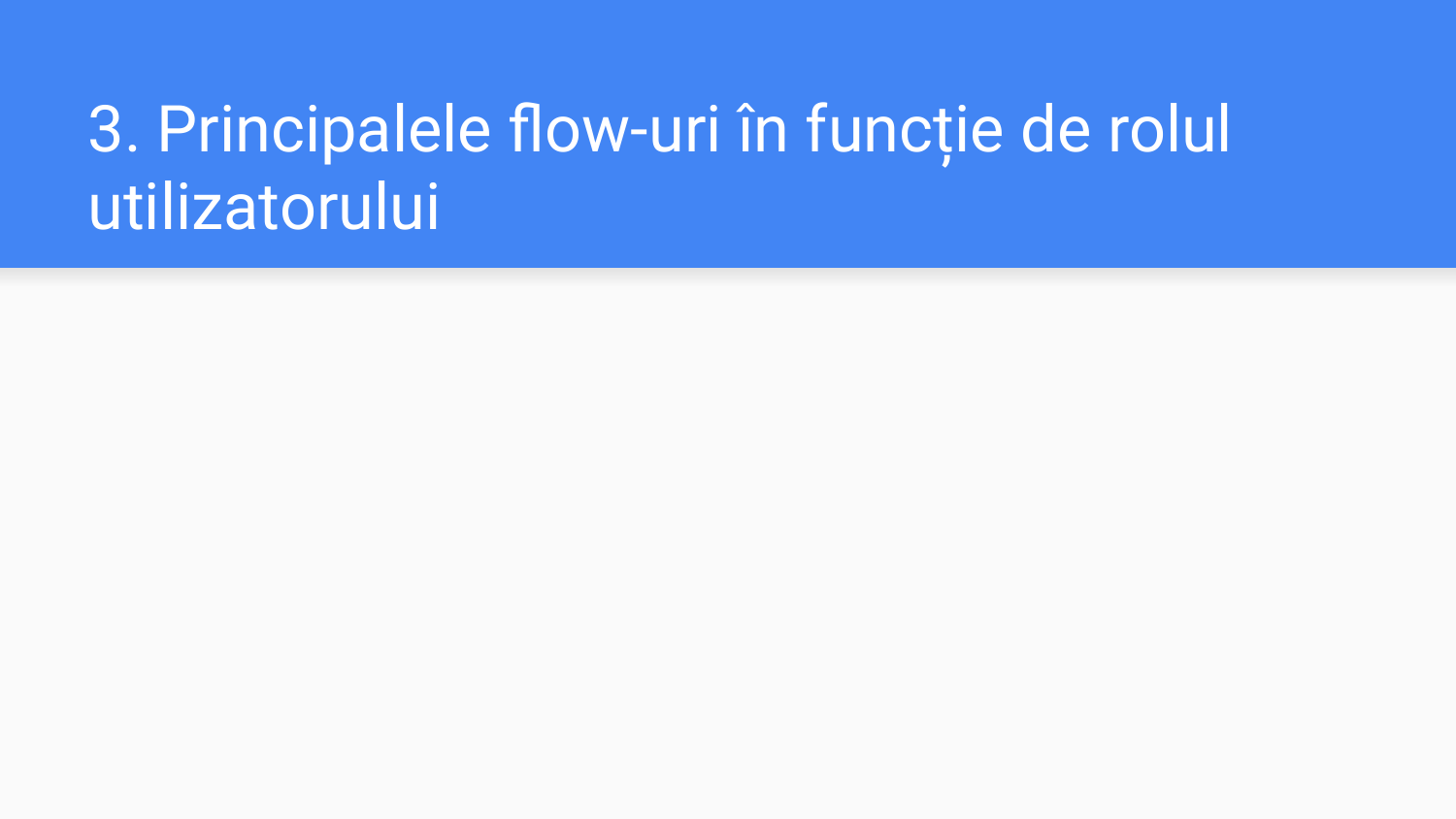

# 3. Principalele flow-uri în funcție de rolul utilizatorului